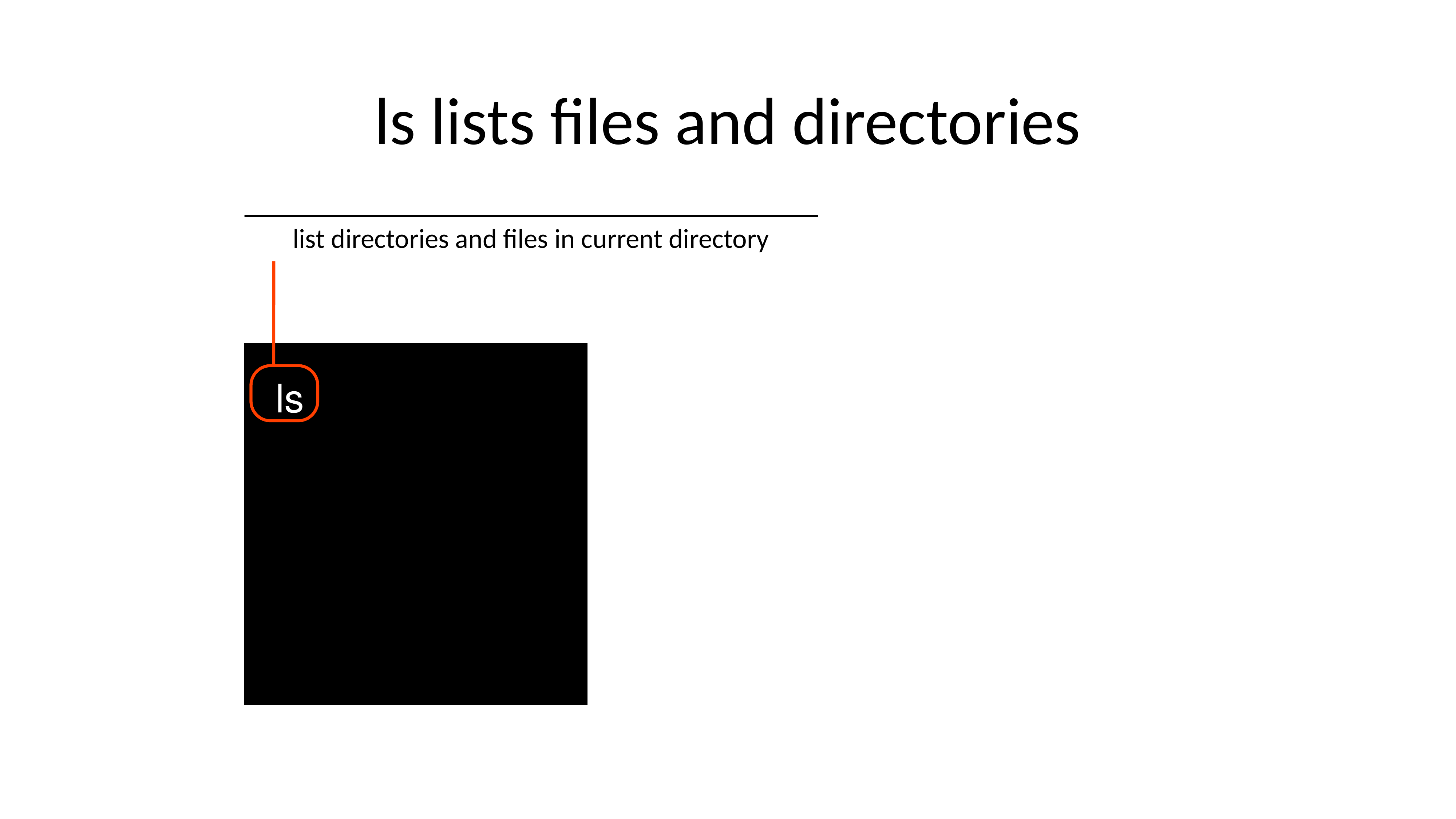

# ls lists files and directories
list directories and files in current directory

ls